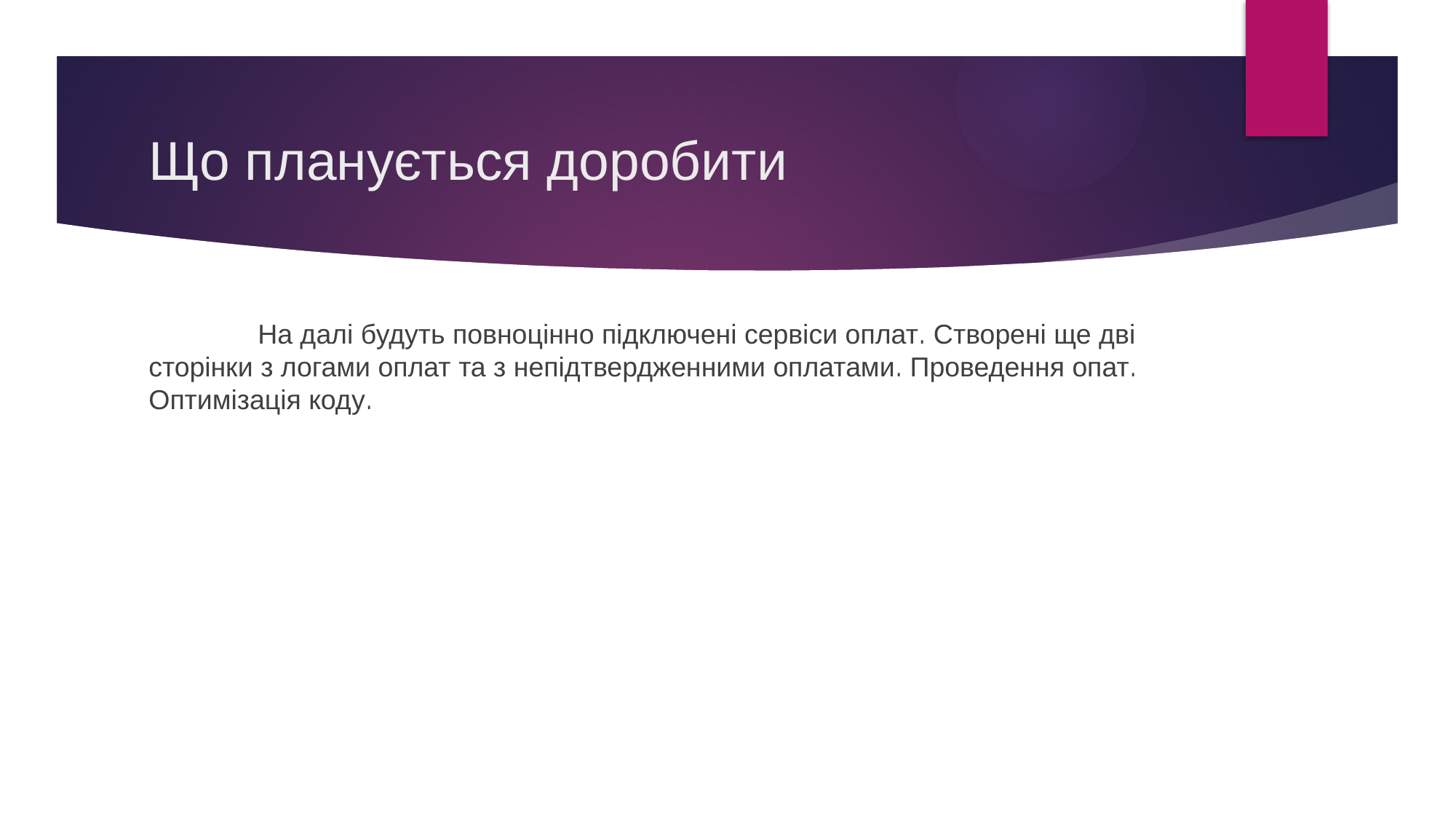

# Що планується доробити
	На далі будуть повноцінно підключені сервіси оплат. Створені ще дві сторінки з логами оплат та з непідтвердженними оплатами. Проведення опат. Оптимізація коду.